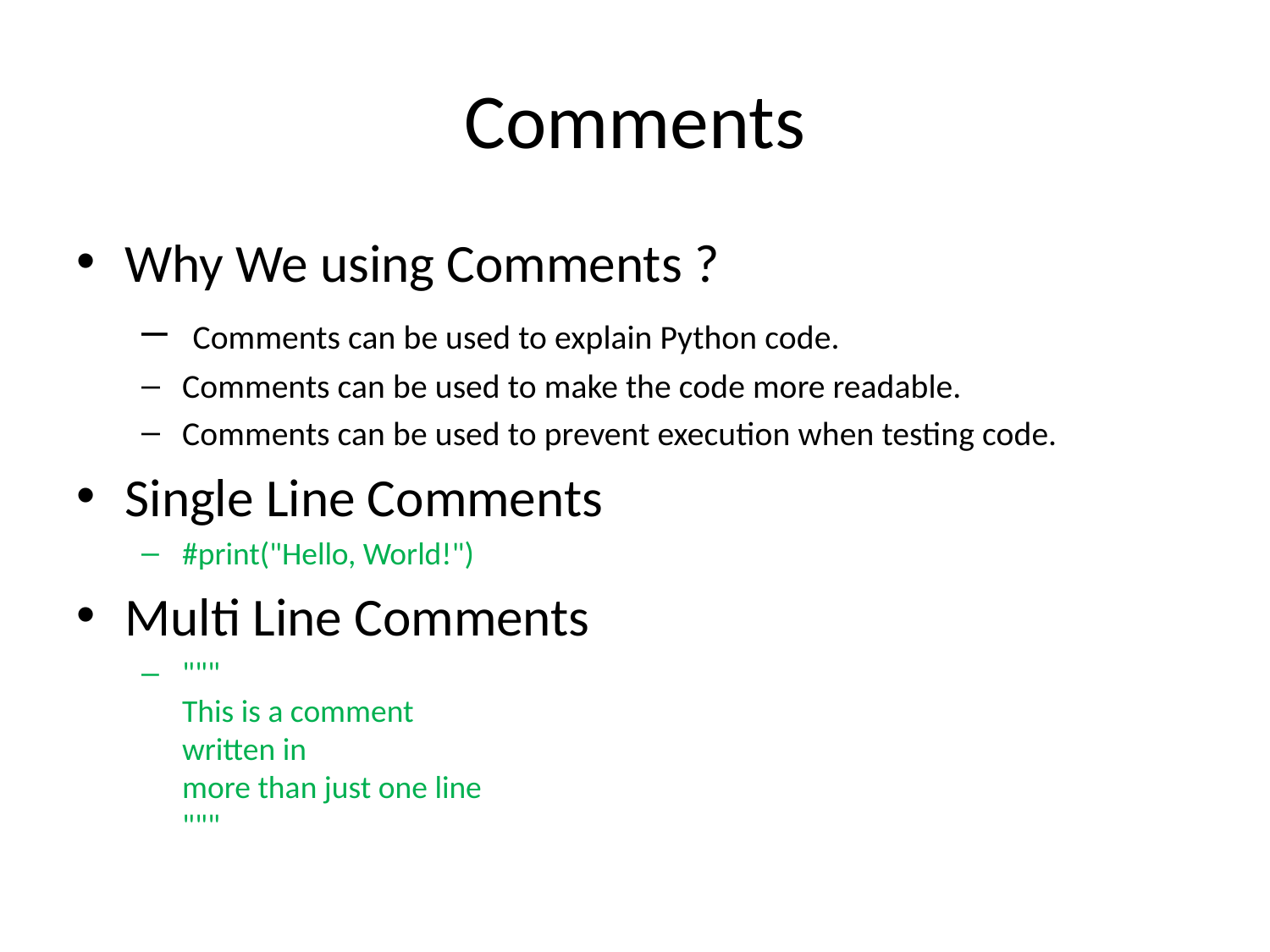

# Comments
Why We using Comments ?
 Comments can be used to explain Python code.
Comments can be used to make the code more readable.
Comments can be used to prevent execution when testing code.
Single Line Comments
#print("Hello, World!")
Multi Line Comments
"""
This is a comment
written in
more than just one line
"""